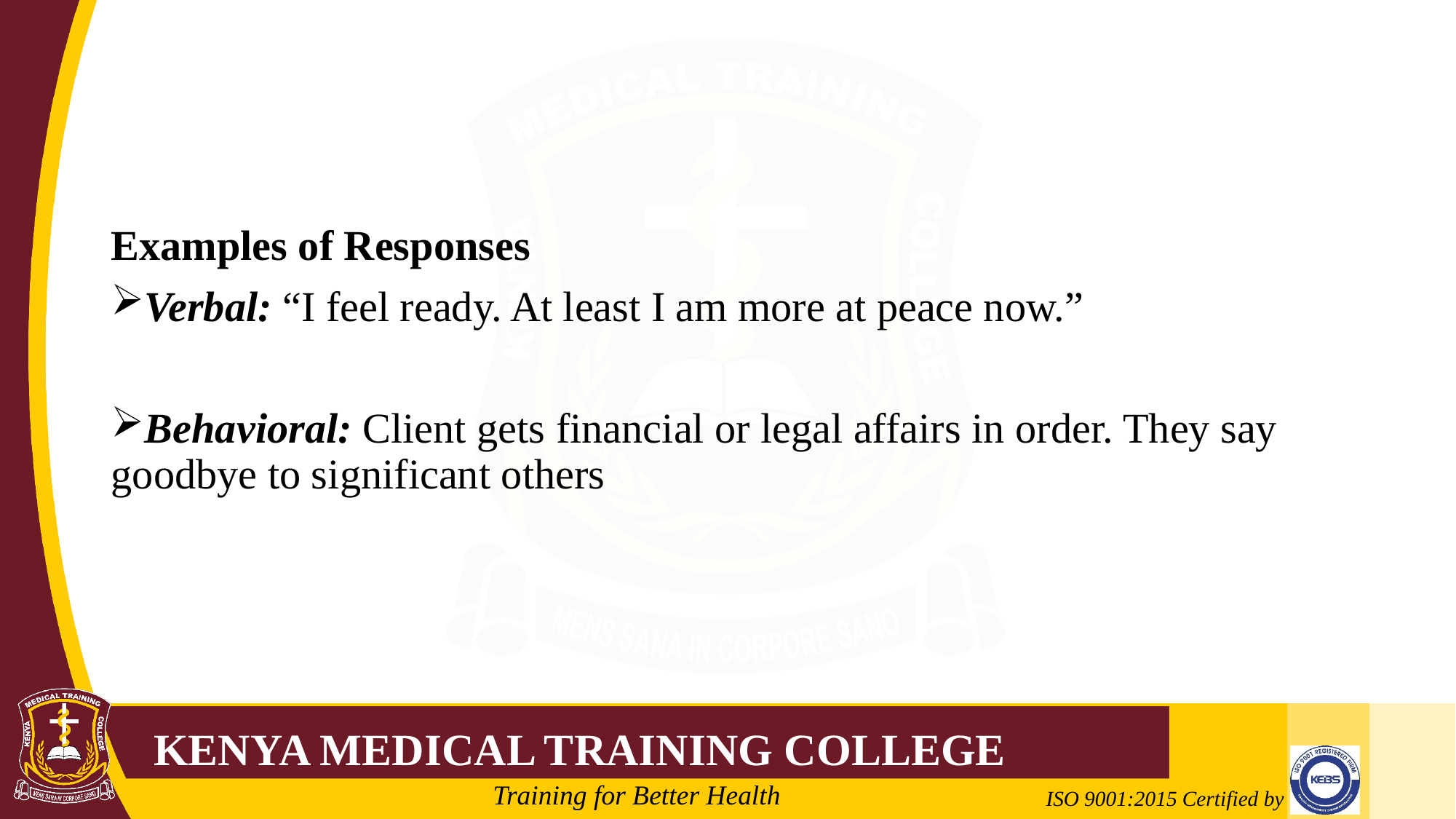

#
Examples of Responses
Verbal: “I feel ready. At least I am more at peace now.”

Behavioral: Client gets financial or legal affairs in order. They say goodbye to significant others